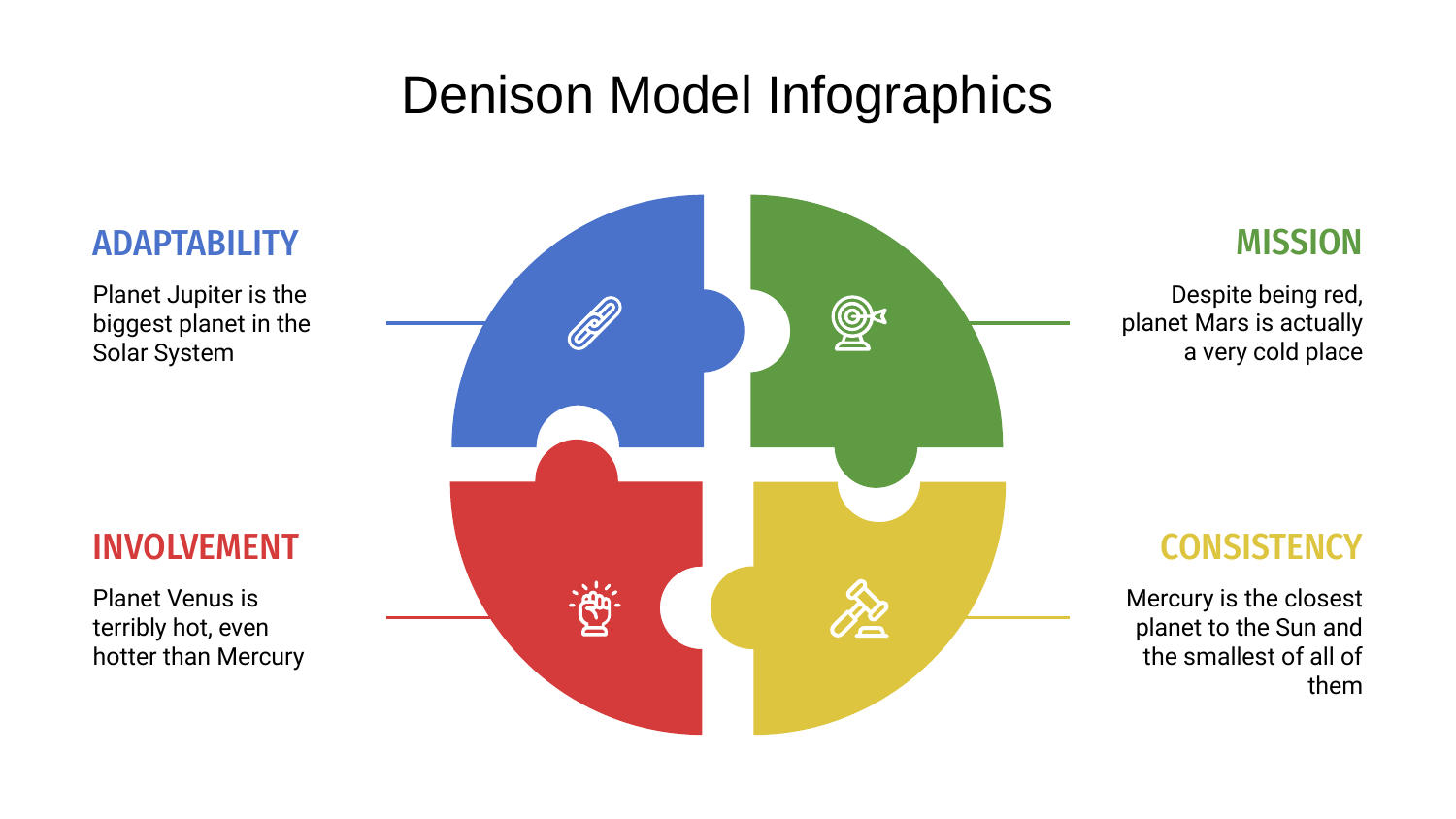

# Denison Model Infographics

MISSION
ADAPTABILITY
Despite being red, planet Mars is actually a very cold place

Planet Jupiter is the biggest planet in the Solar System

CONSISTENCY
INVOLVEMENT
Mercury is the closest planet to the Sun and the smallest of all of them

Planet Venus is terribly hot, even hotter than Mercury